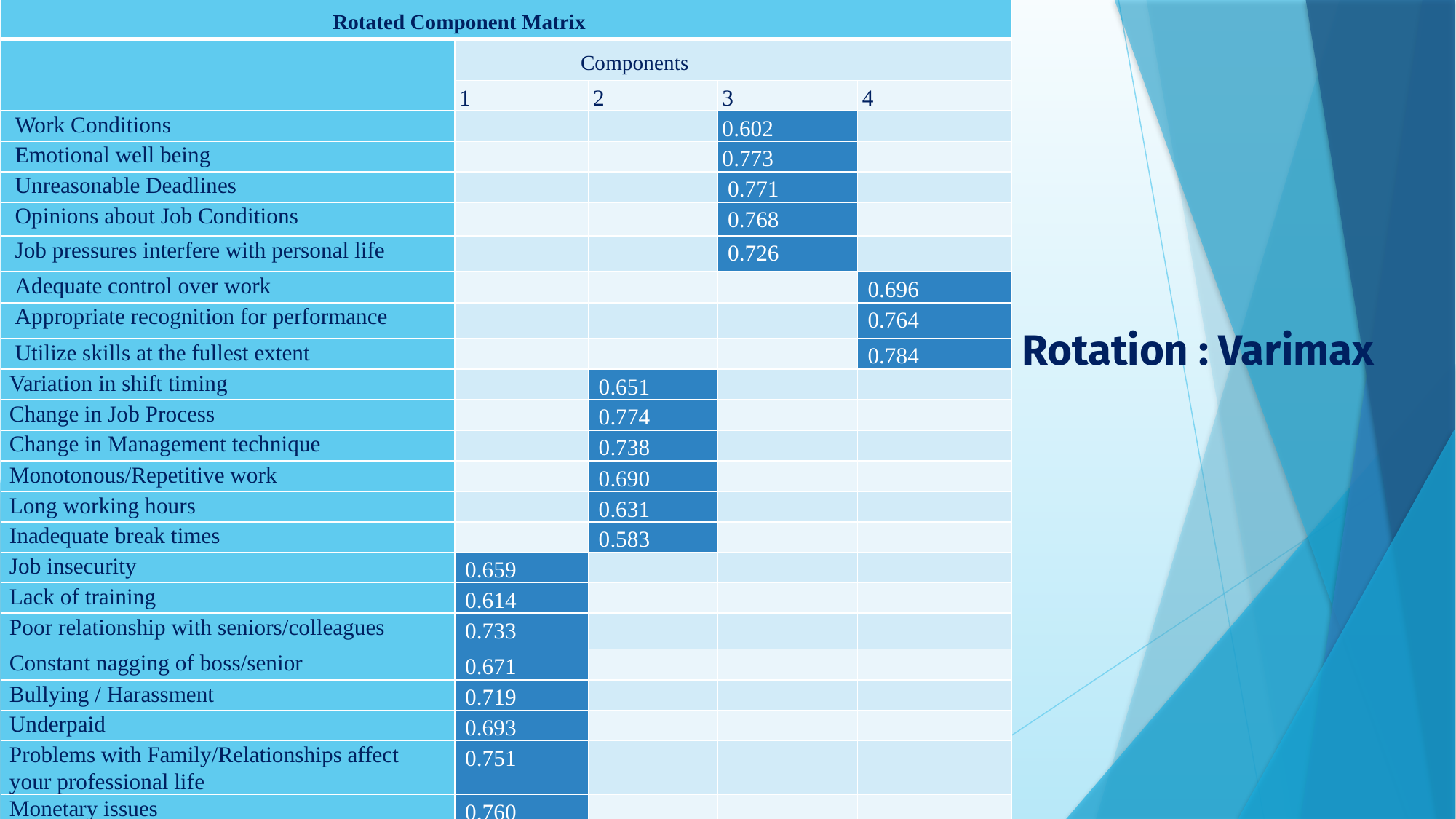

| Rotated Component Matrix |  |  |  |  |
| --- | --- | --- | --- | --- |
|  | Components |  |  |  |
|  | 1 | 2 | 3 | 4 |
| Work Conditions |  |  | 0.602 |  |
| Emotional well being |  |  | 0.773 |  |
| Unreasonable Deadlines |  |  | 0.771 |  |
| Opinions about Job Conditions |  |  | 0.768 |  |
| Job pressures interfere with personal life |  |  | 0.726 |  |
| Adequate control over work |  |  |  | 0.696 |
| Appropriate recognition for performance |  |  |  | 0.764 |
| Utilize skills at the fullest extent |  |  |  | 0.784 |
| Variation in shift timing |  | 0.651 |  |  |
| Change in Job Process |  | 0.774 |  |  |
| Change in Management technique |  | 0.738 |  |  |
| Monotonous/Repetitive work |  | 0.690 |  |  |
| Long working hours |  | 0.631 |  |  |
| Inadequate break times |  | 0.583 |  |  |
| Job insecurity | 0.659 |  |  |  |
| Lack of training | 0.614 |  |  |  |
| Poor relationship with seniors/colleagues | 0.733 |  |  |  |
| Constant nagging of boss/senior | 0.671 |  |  |  |
| Bullying / Harassment | 0.719 |  |  |  |
| Underpaid | 0.693 |  |  |  |
| Problems with Family/Relationships affect your professional life | 0.751 |  |  |  |
| Monetary issues | 0.760 |  |  |  |
| Daily commute to work | 0.613 |  |  |  |
Rotation : Varimax